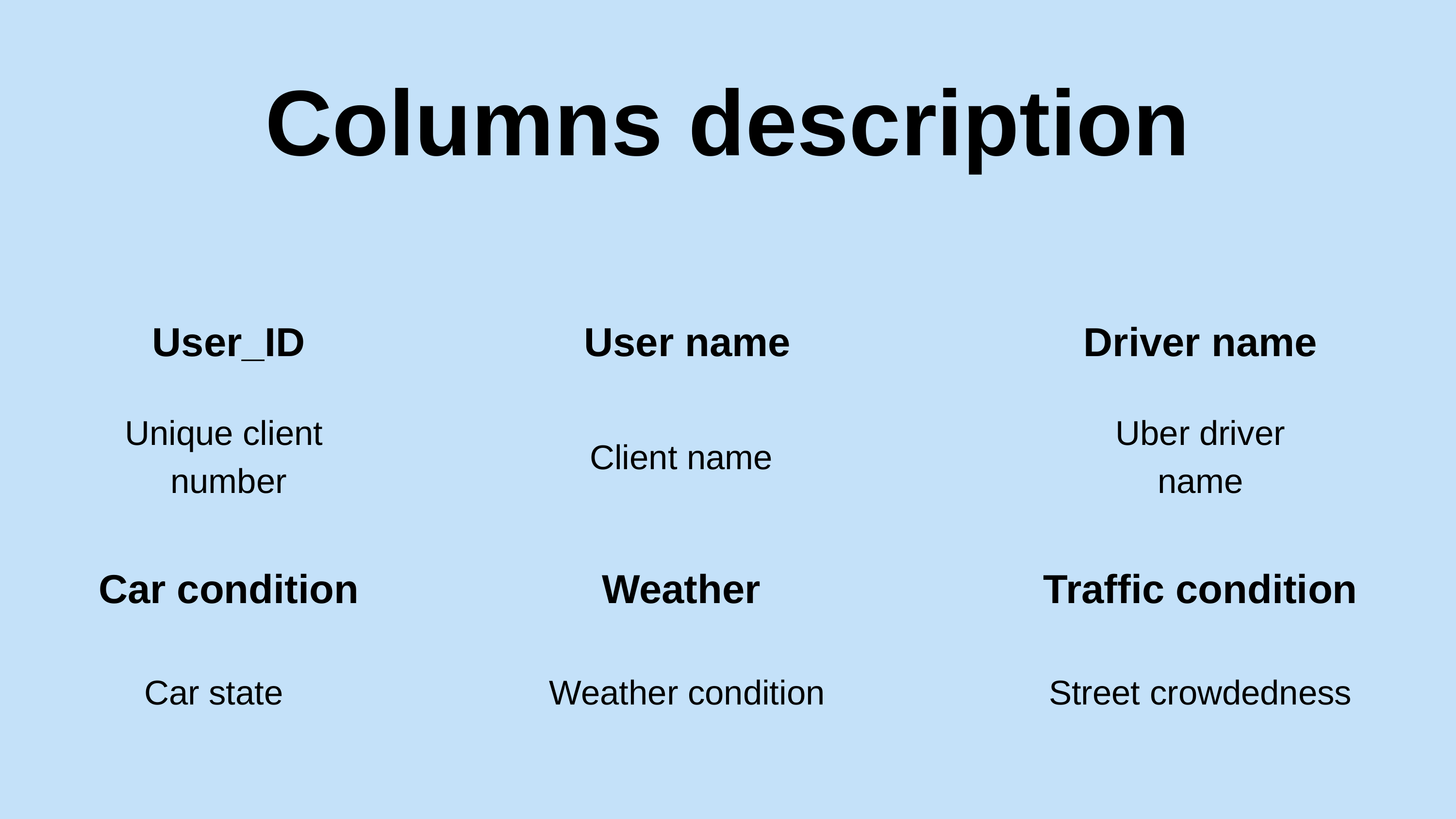

Columns description
User_ID
User name
Driver name
Unique client
number
Uber driver
name
Client name
Car condition
Weather
Traffic condition
Car state
Weather condition
Street crowdedness